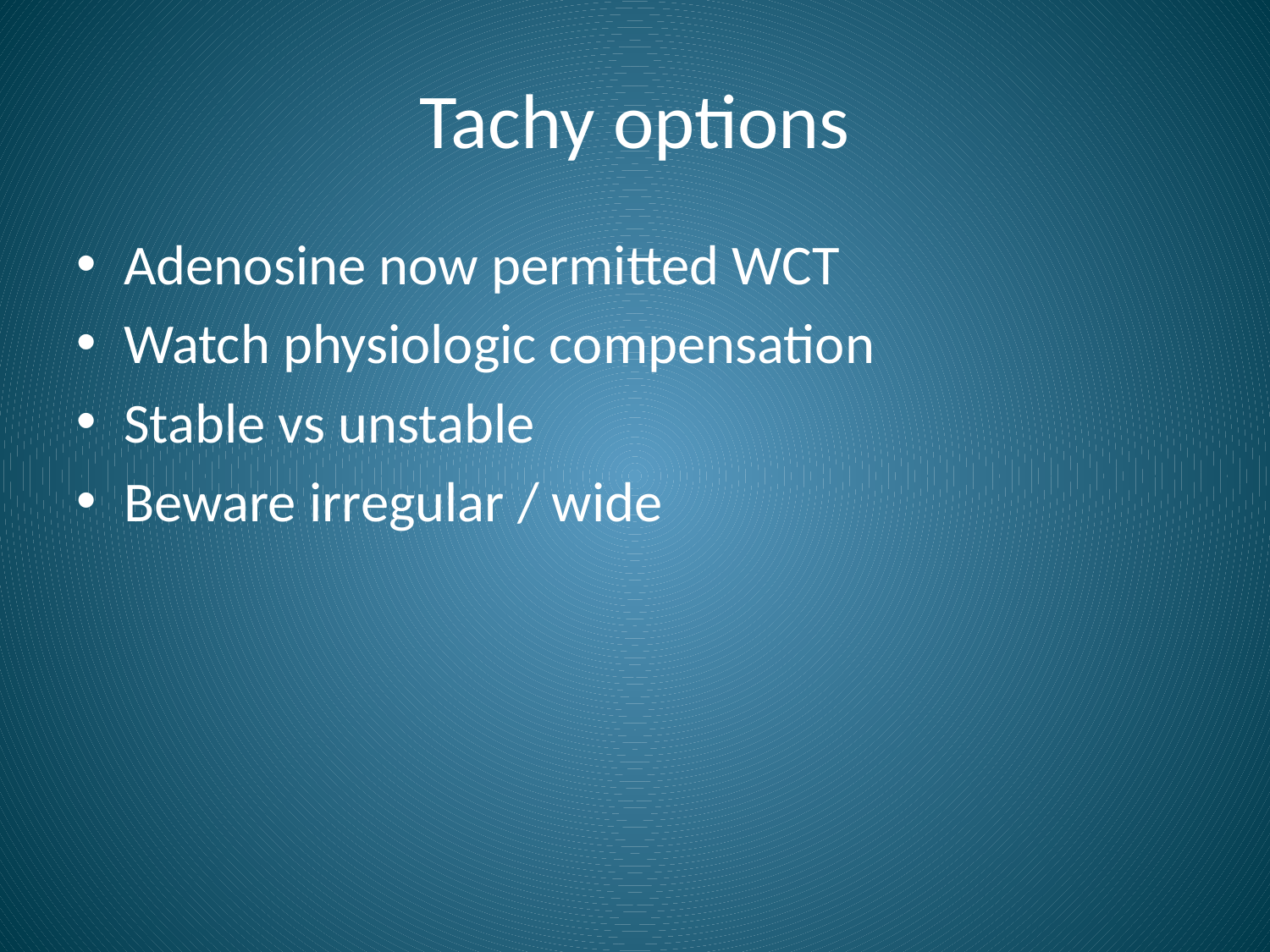

# Tachy options
Adenosine now permitted WCT
Watch physiologic compensation
Stable vs unstable
Beware irregular / wide